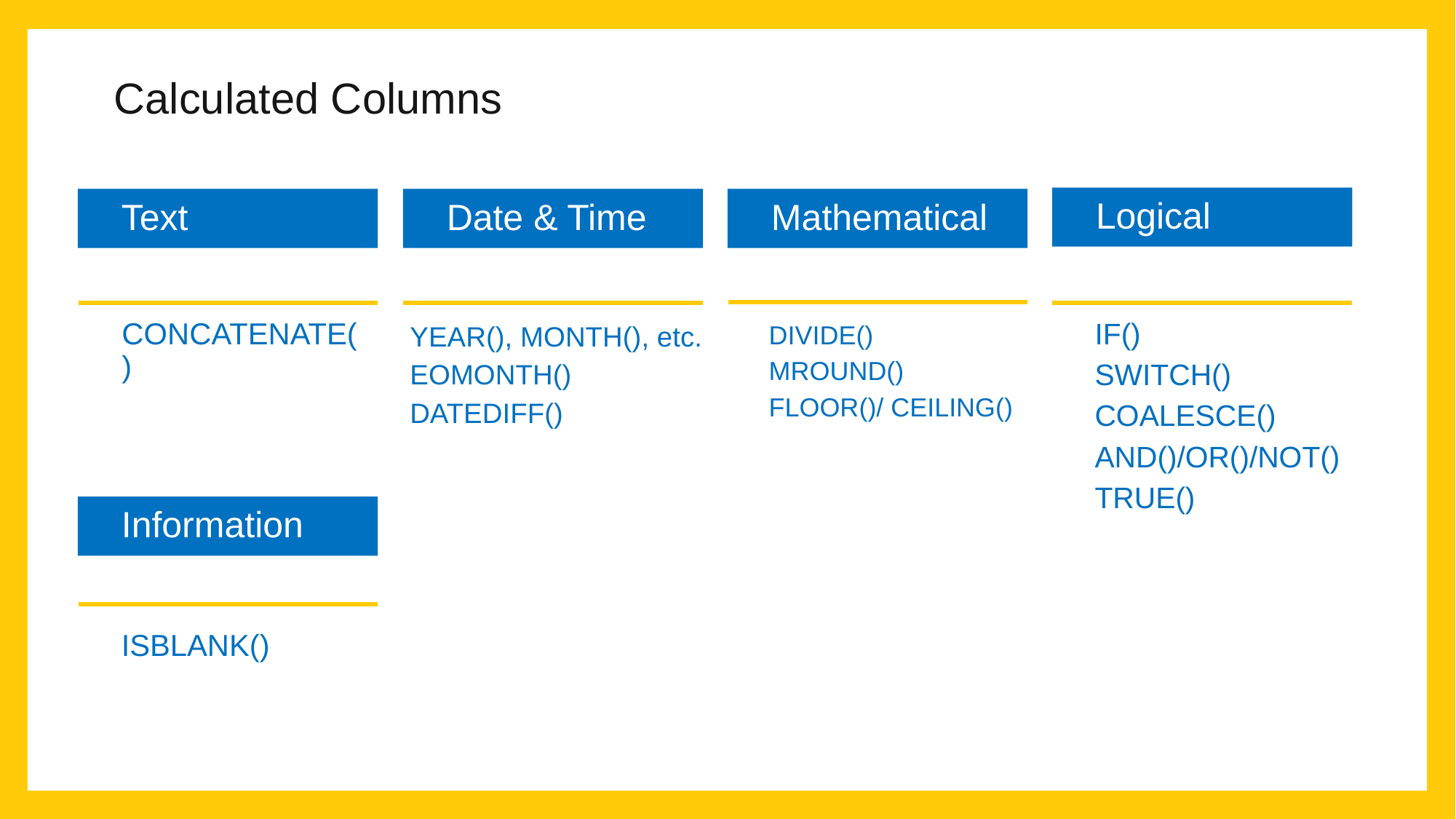

# Calculated Columns
Logical
Text
Date & Time
Mathematical
CONCATENATE()
IF()
SWITCH()
COALESCE()
AND()/OR()/NOT()
TRUE()
DIVIDE()
MROUND()
FLOOR()/ CEILING()
YEAR(), MONTH(), etc.
EOMONTH()
DATEDIFF()
Information

ISBLANK()